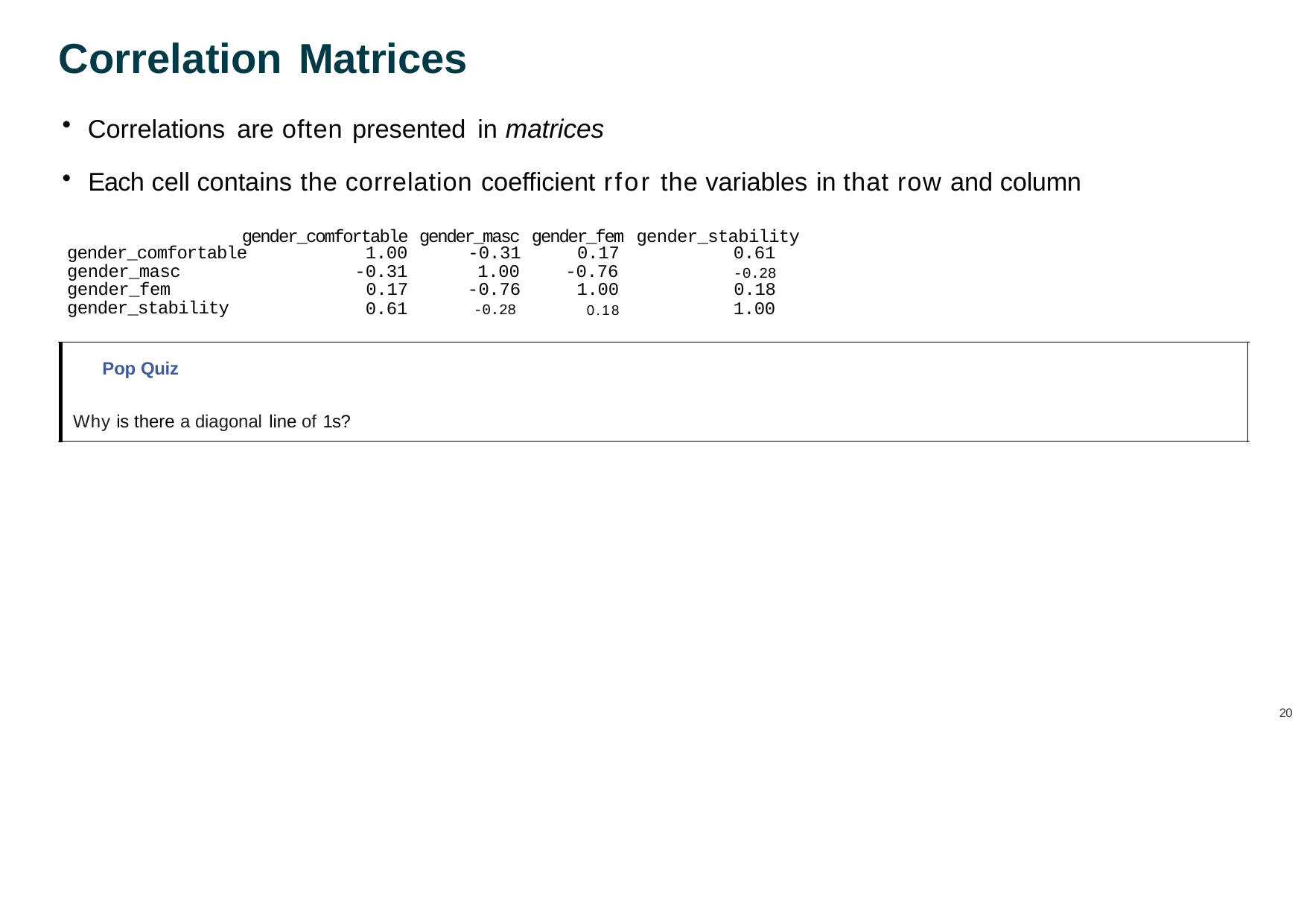

# Correlation Matrices
Correlations are often presented in matrices
Each cell contains the correlation coefficient rfor the variables in that row and column
gender_comfortable gender_masc gender_fem gender_stability
| gender\_comfortable | 1.00 | -0.31 | 0.17 | 0.61 |
| --- | --- | --- | --- | --- |
| gender\_masc | -0.31 | 1.00 | -0.76 | -0.28 |
| gender\_fem | 0.17 | -0.76 | 1.00 | 0.18 |
| gender\_stability | 0.61 | -0.28 | 0.18 | 1.00 |

Pop Quiz

Why is there a diagonal line of 1s?
20